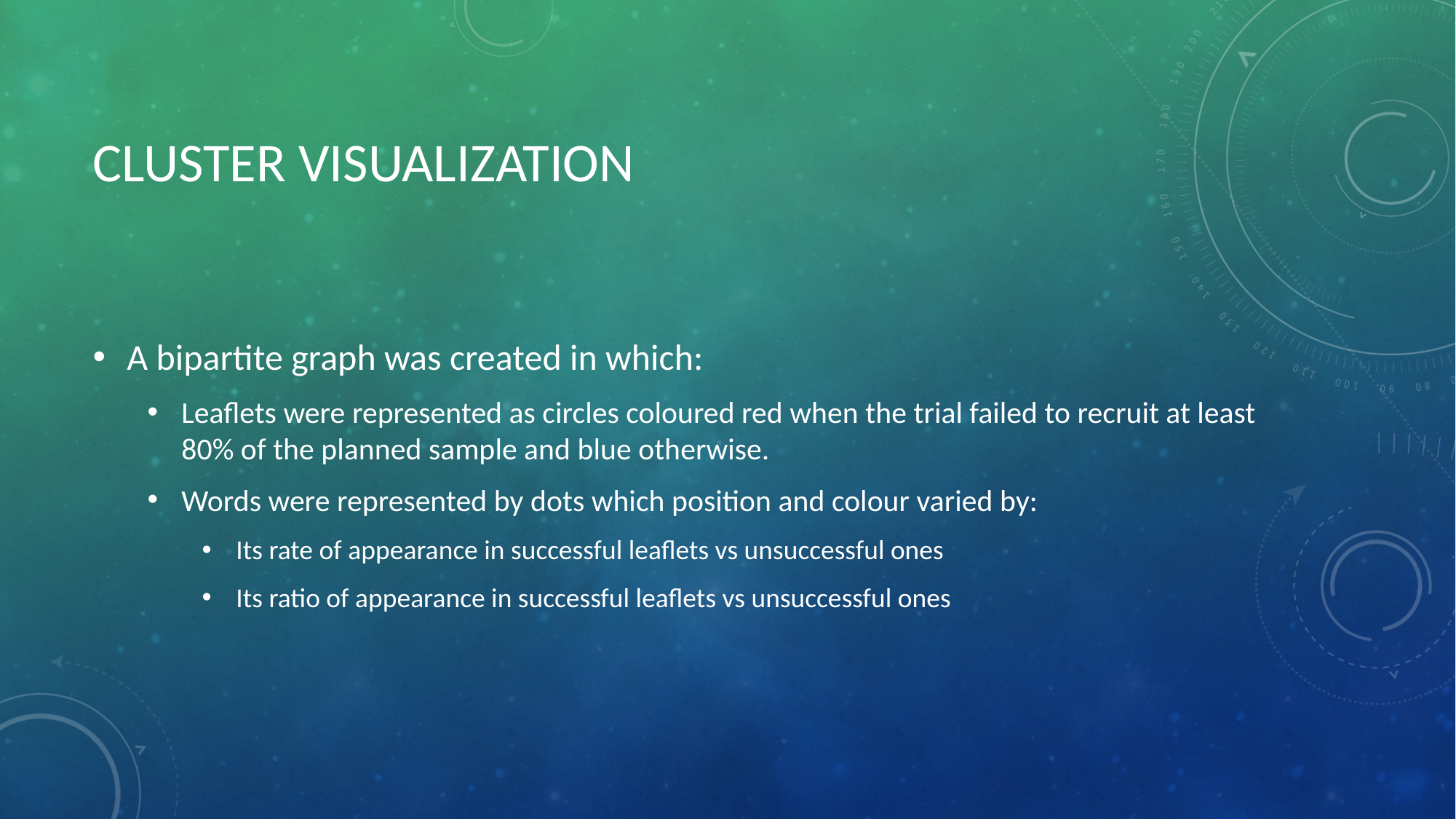

# Cluster Visualization
A bipartite graph was created in which:
Leaflets were represented as circles coloured red when the trial failed to recruit at least 80% of the planned sample and blue otherwise.
Words were represented by dots which position and colour varied by:
Its rate of appearance in successful leaflets vs unsuccessful ones
Its ratio of appearance in successful leaflets vs unsuccessful ones